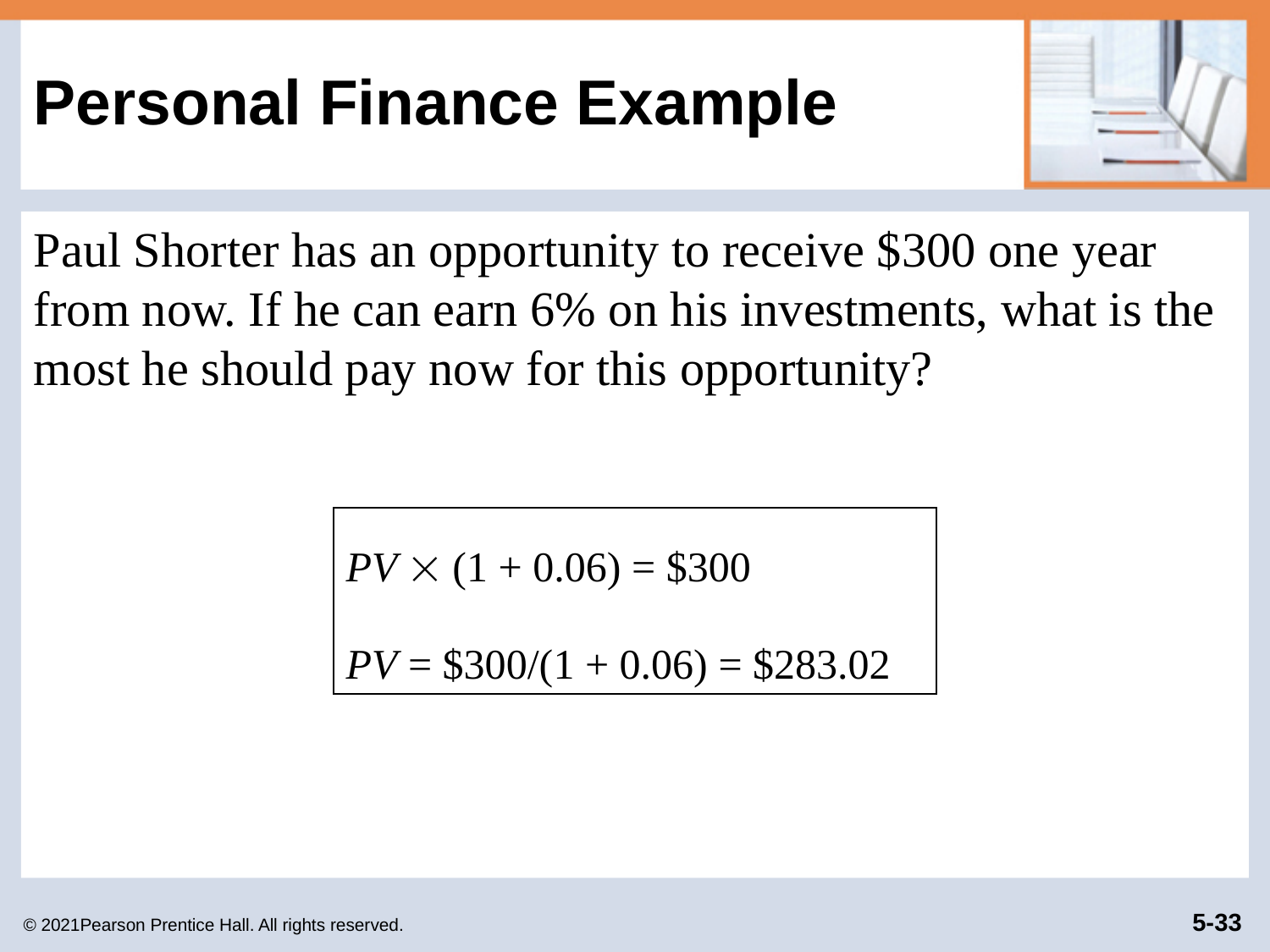

© 2021Pearson Prentice Hall. All rights reserved.
# Personal Finance Example
Paul Shorter has an opportunity to receive $300 one year from now. If he can earn 6% on his investments, what is the most he should pay now for this opportunity?
PV × (1 + 0.06) = $300
PV = $300/(1 + 0.06) = $283.02
5-33